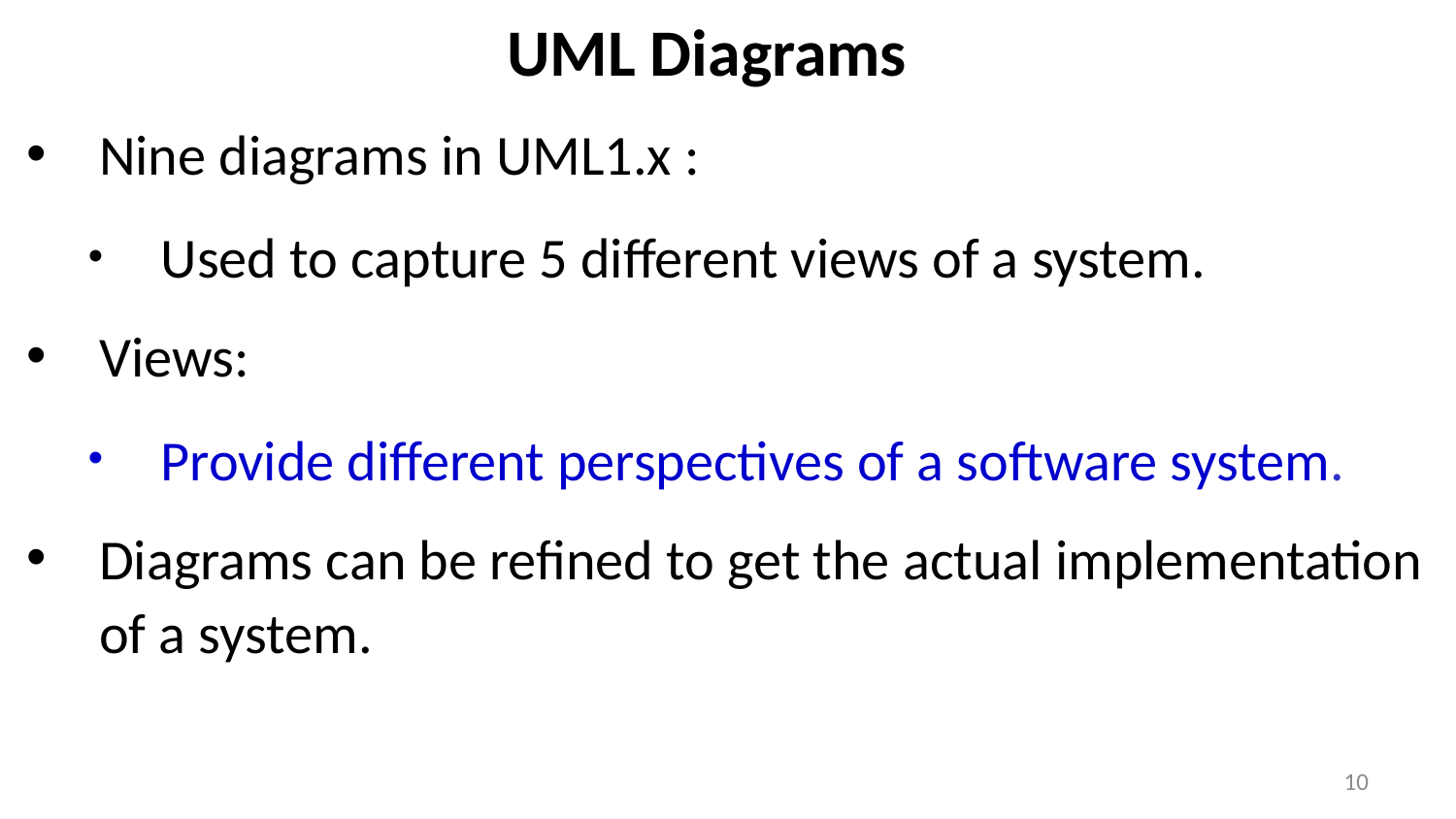

UML Diagrams
# Nine diagrams in UML1.x :
Used to capture 5 different views of a system.
Views:
Provide different perspectives of a software system.
Diagrams can be refined to get the actual implementation of a system.
10